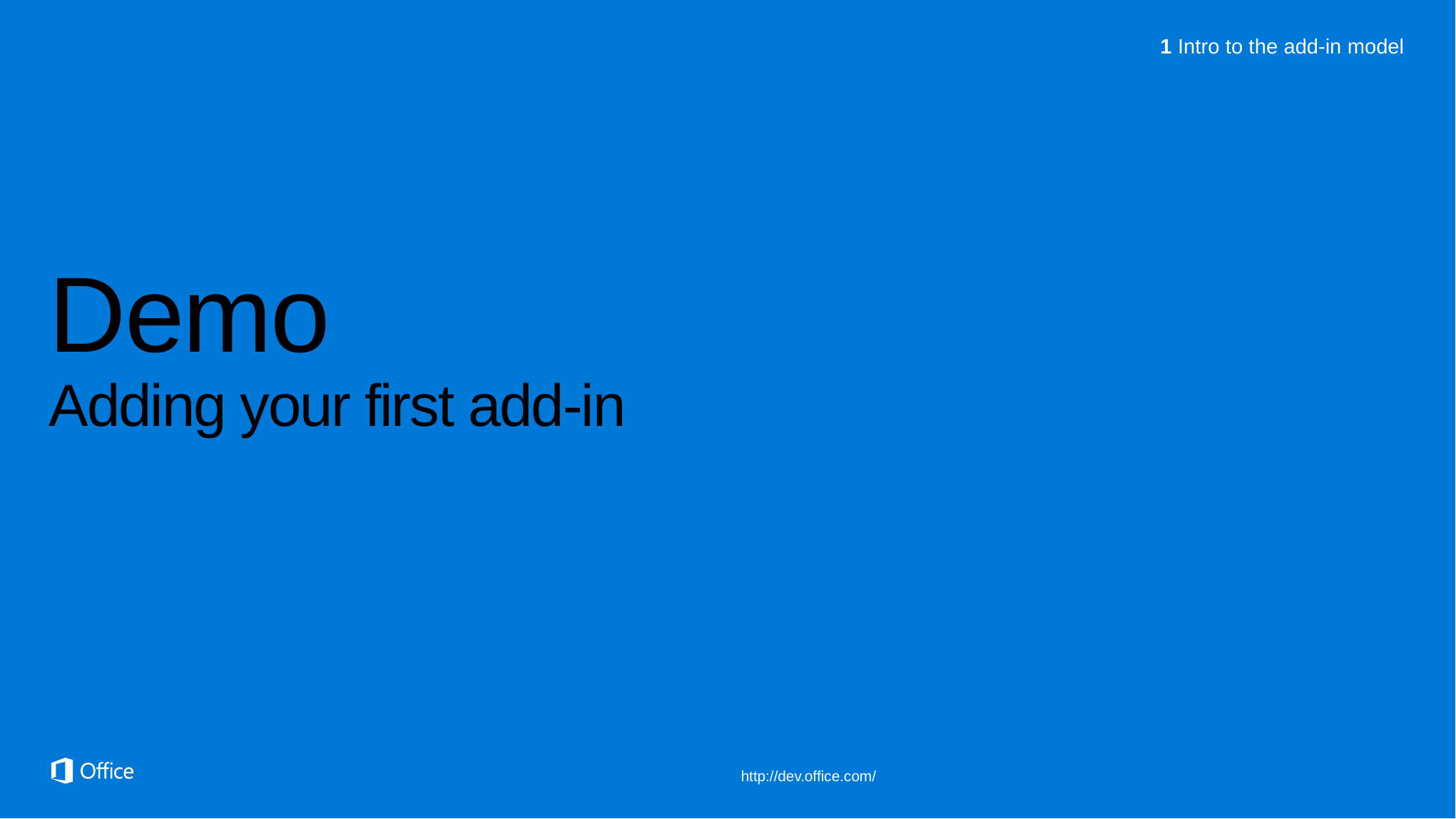

1 Intro to the add-in model

# Demo Adding your first add-in